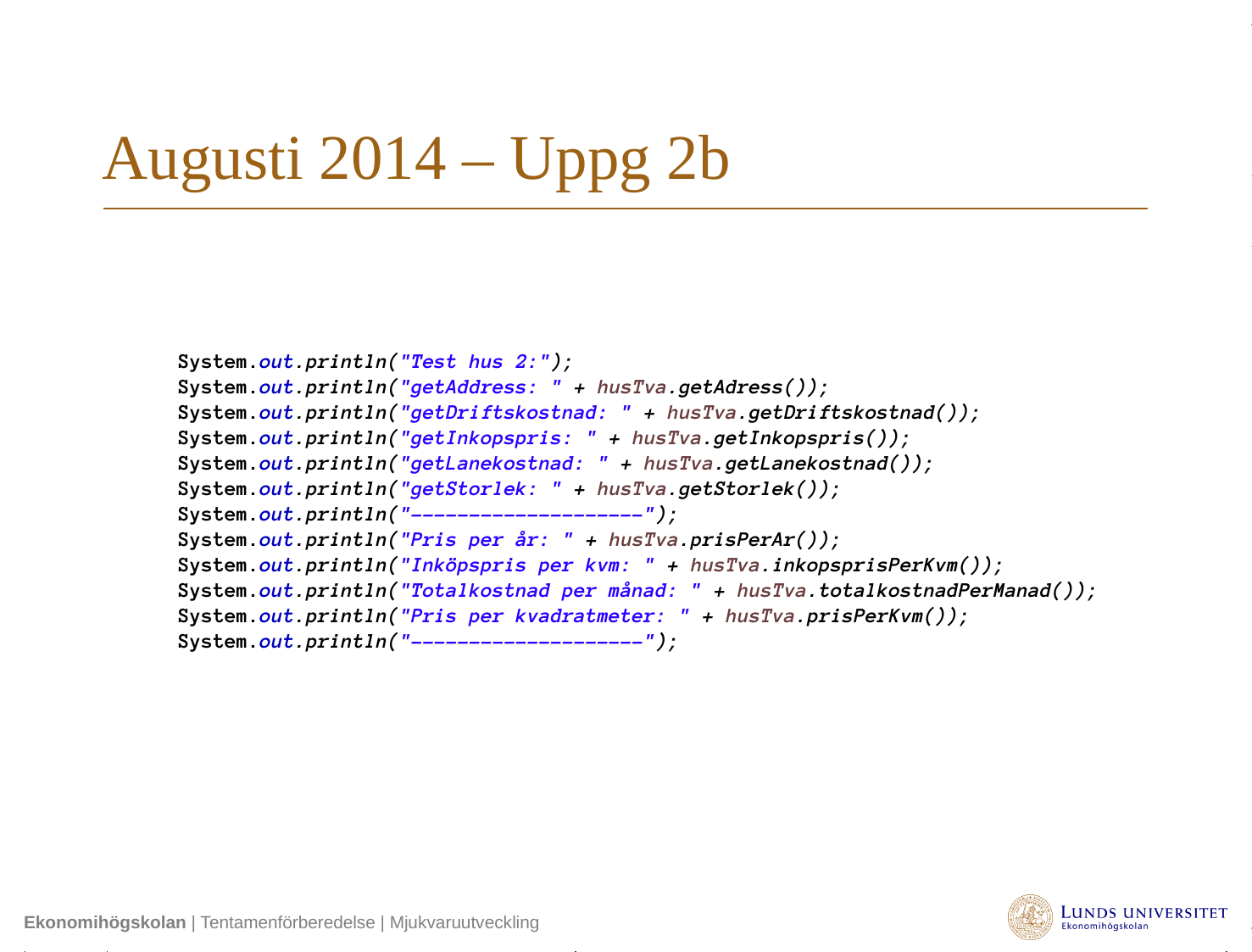

# Augusti 2014 – Uppg 2b
System.out.println("Test hus 2:");
System.out.println("getAddress: " + husTva.getAdress());
System.out.println("getDriftskostnad: " + husTva.getDriftskostnad());
System.out.println("getInkopspris: " + husTva.getInkopspris());
System.out.println("getLanekostnad: " + husTva.getLanekostnad());
System.out.println("getStorlek: " + husTva.getStorlek());
System.out.println("--------------------");
System.out.println("Pris per år: " + husTva.prisPerAr());
System.out.println("Inköpspris per kvm: " + husTva.inkopsprisPerKvm());
System.out.println("Totalkostnad per månad: " + husTva.totalkostnadPerManad());
System.out.println("Pris per kvadratmeter: " + husTva.prisPerKvm());
System.out.println("--------------------");